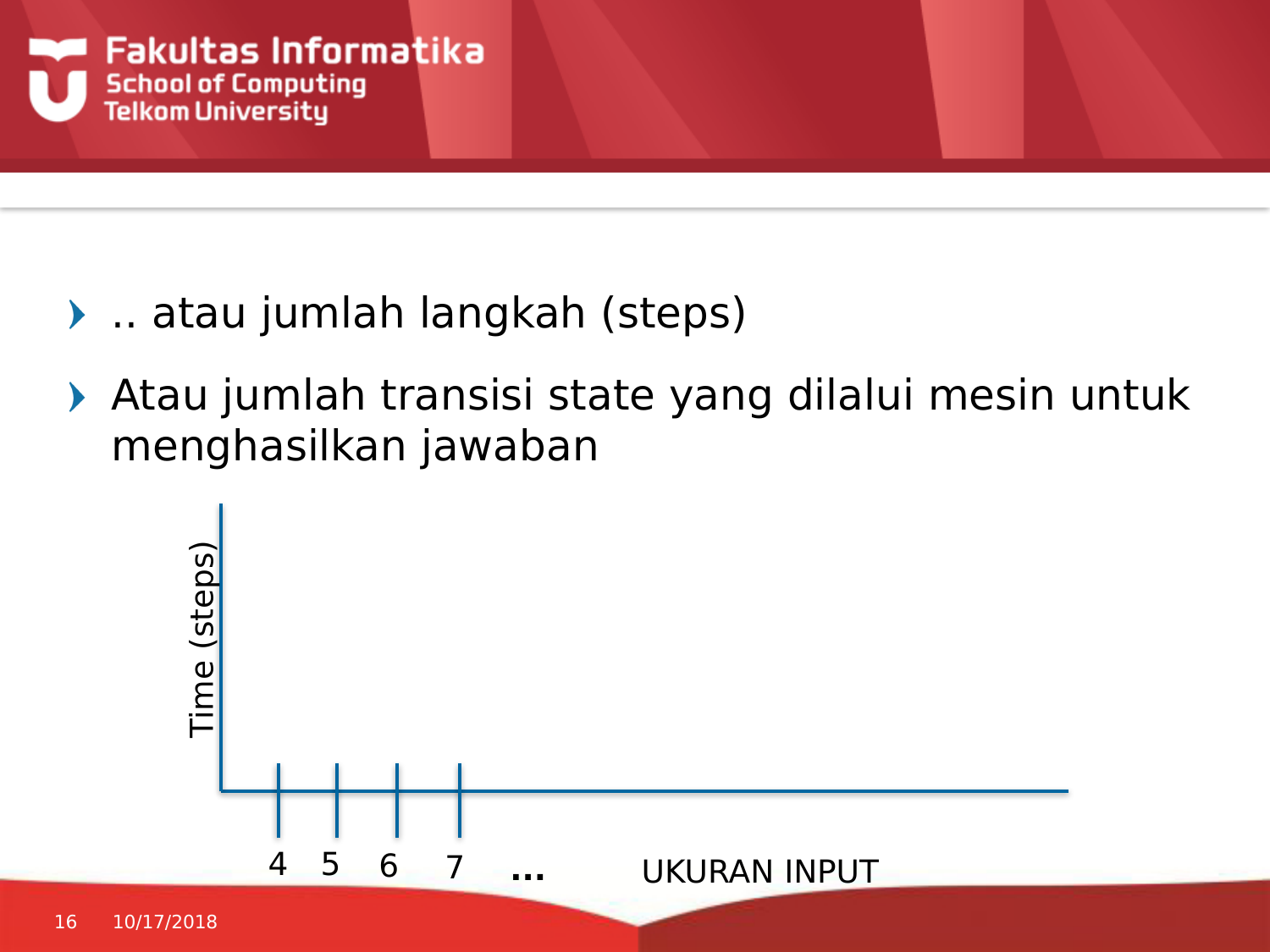

#
.. atau jumlah langkah (steps)
Atau jumlah transisi state yang dilalui mesin untuk menghasilkan jawaban

Time (steps)
5
4
6
7
...
UKURAN INPUT

16
10/17/2018